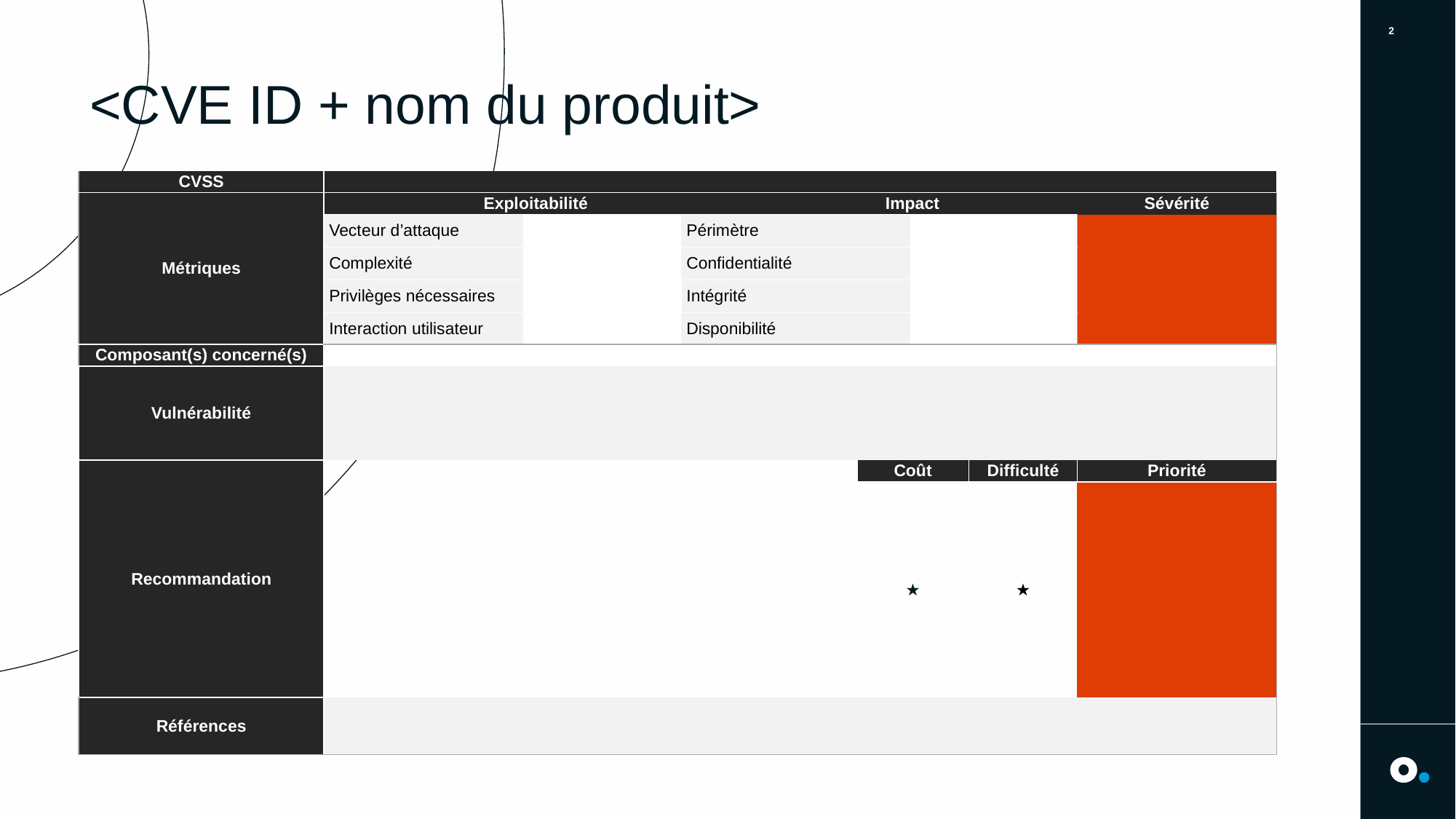

2
<CVE ID + nom du produit>
| CVSS |  |  |  |  |  |  |  |  |
| --- | --- | --- | --- | --- | --- | --- | --- | --- |
| Métriques | Exploitabilité |  |  | Impact |  |  |  | Sévérité |
|  | Vecteur d’attaque |  | Périmètre |  |  |  |  |  |
|  | Complexité |  | Confidentialité |  |  |  |  |  |
|  | Privilèges nécessaires |  | Intégrité |  |  |  |  |  |
|  | Interaction utilisateur |  | Disponibilité |  |  |  |  |  |
| Composant(s) concerné(s) |  |  |  |  |  |  |  |  |
| Vulnérabilité |  |  |  |  |  |  |  |  |
| Recommandation |  |  |  | Coût | Coût |  | Difficulté | Priorité |
|  |  |  |  | ★ | ★ |  | ★ |  |
| Références |  |  |  |  |  |  |  |  |